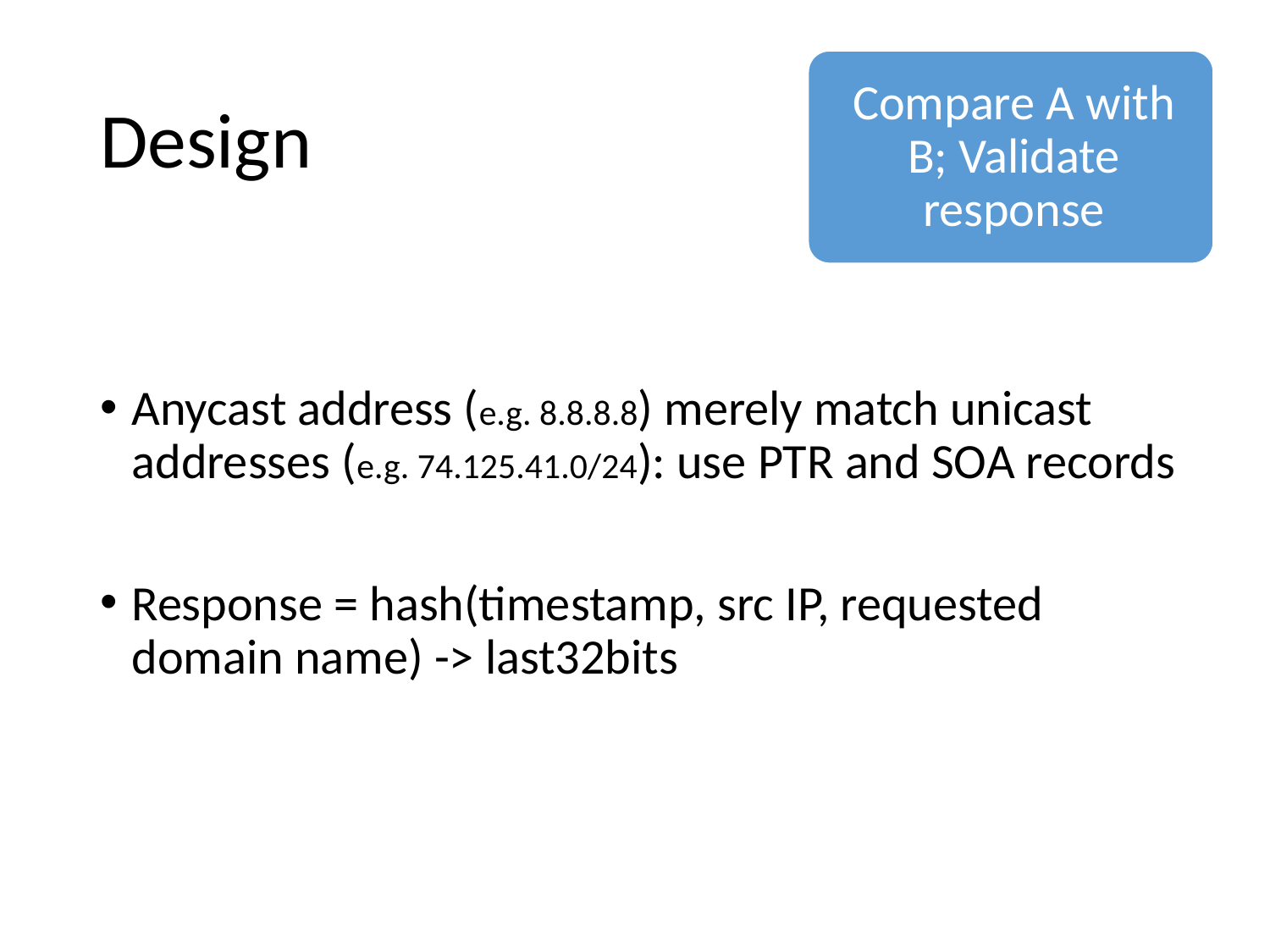

# Design
Compare A with B; Validate response
Anycast address (e.g. 8.8.8.8) merely match unicast addresses (e.g. 74.125.41.0/24): use PTR and SOA records

Response = hash(timestamp, src IP, requested domain name) -> last32bits